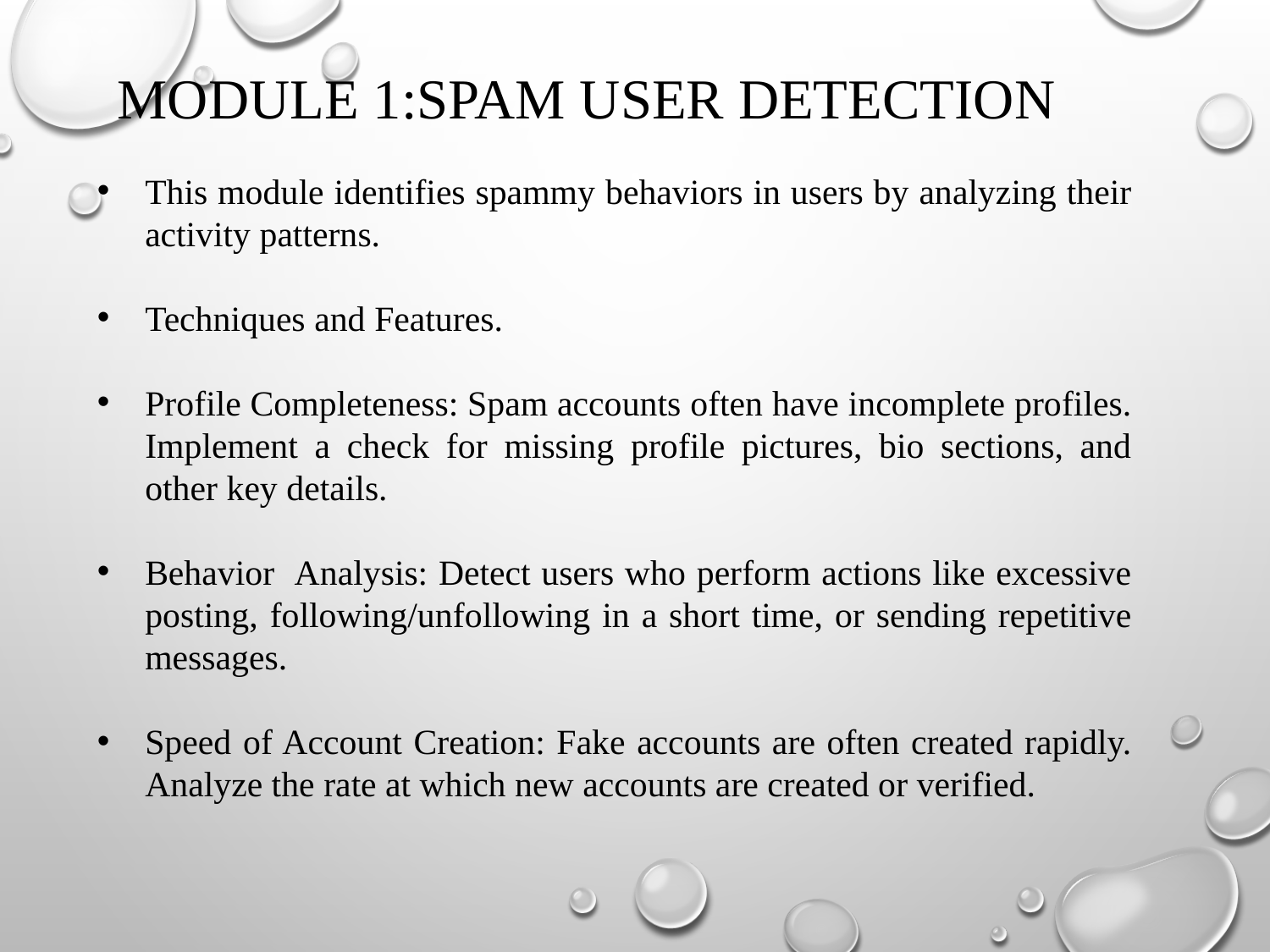

MODULE 1:SPAM USER DETECTION

This module identifies spammy behaviors in users by analyzing their activity patterns.

Techniques and Features.

Profile Completeness: Spam accounts often have incomplete profiles. Implement a check for missing profile pictures, bio sections, and other key details.

Behavior  Analysis: Detect users who perform actions like excessive posting, following/unfollowing in a short time, or sending repetitive messages.

Speed of Account Creation: Fake accounts are often created rapidly. Analyze the rate at which new accounts are created or verified.